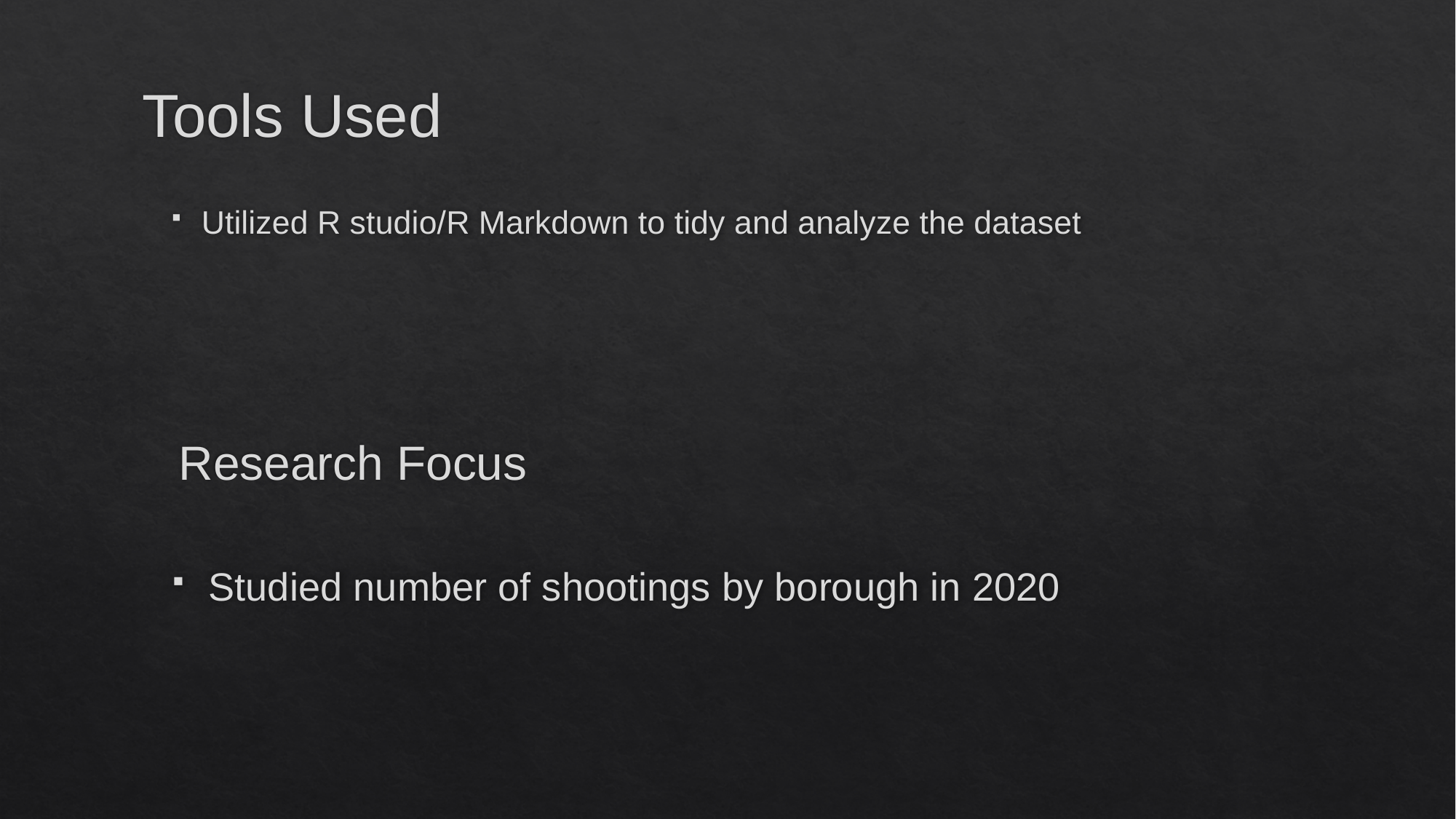

# Tools Used
Utilized R studio/R Markdown to tidy and analyze the dataset

Research Focus
Studied number of shootings by borough in 2020